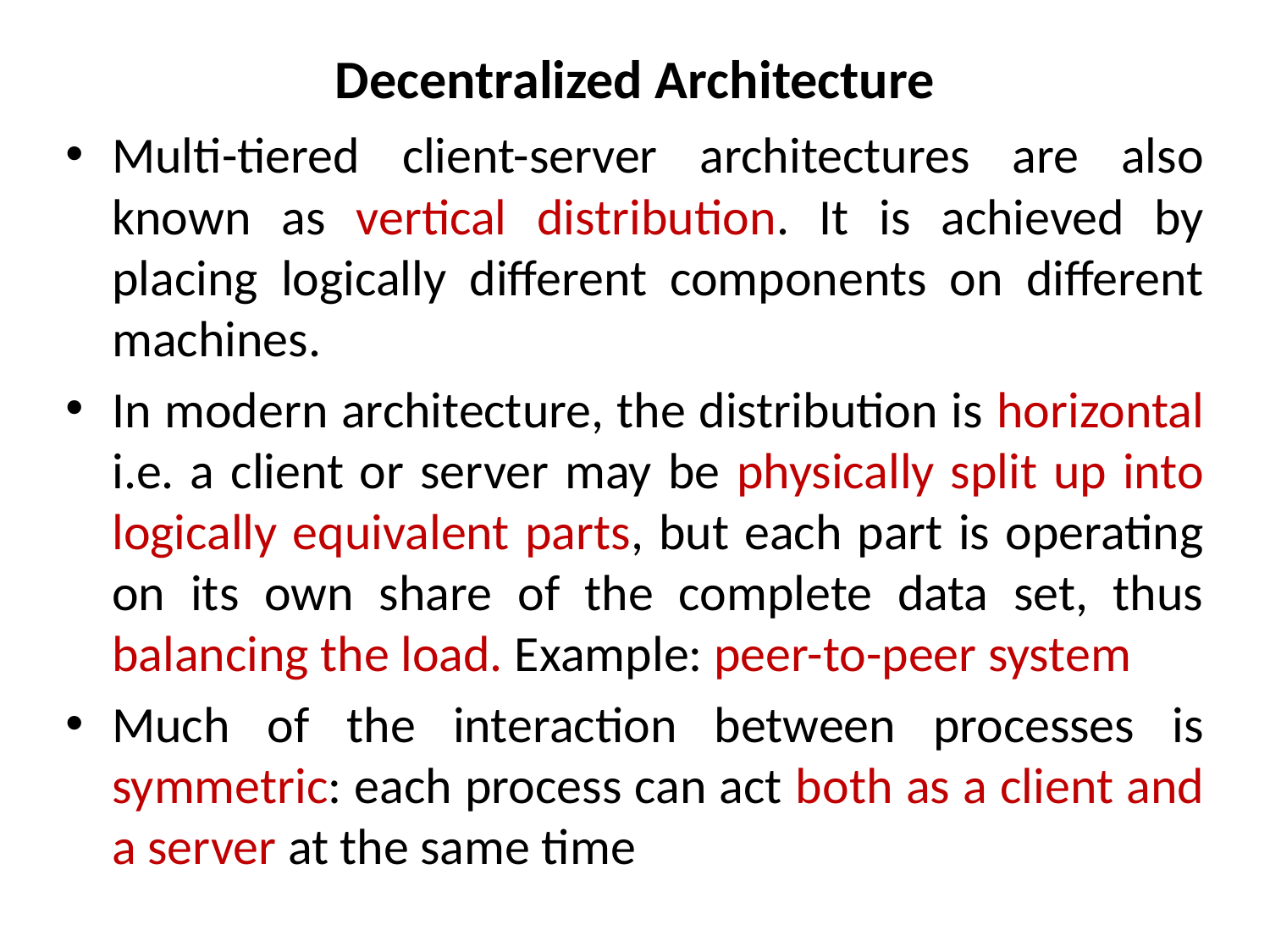

# Decentralized Architecture
Multi-tiered client-server architectures are also known as vertical distribution. It is achieved by placing logically different components on different machines.
In modern architecture, the distribution is horizontal i.e. a client or server may be physically split up into logically equivalent parts, but each part is operating on its own share of the complete data set, thus balancing the load. Example: peer-to-peer system
Much of the interaction between processes is symmetric: each process can act both as a client and a server at the same time